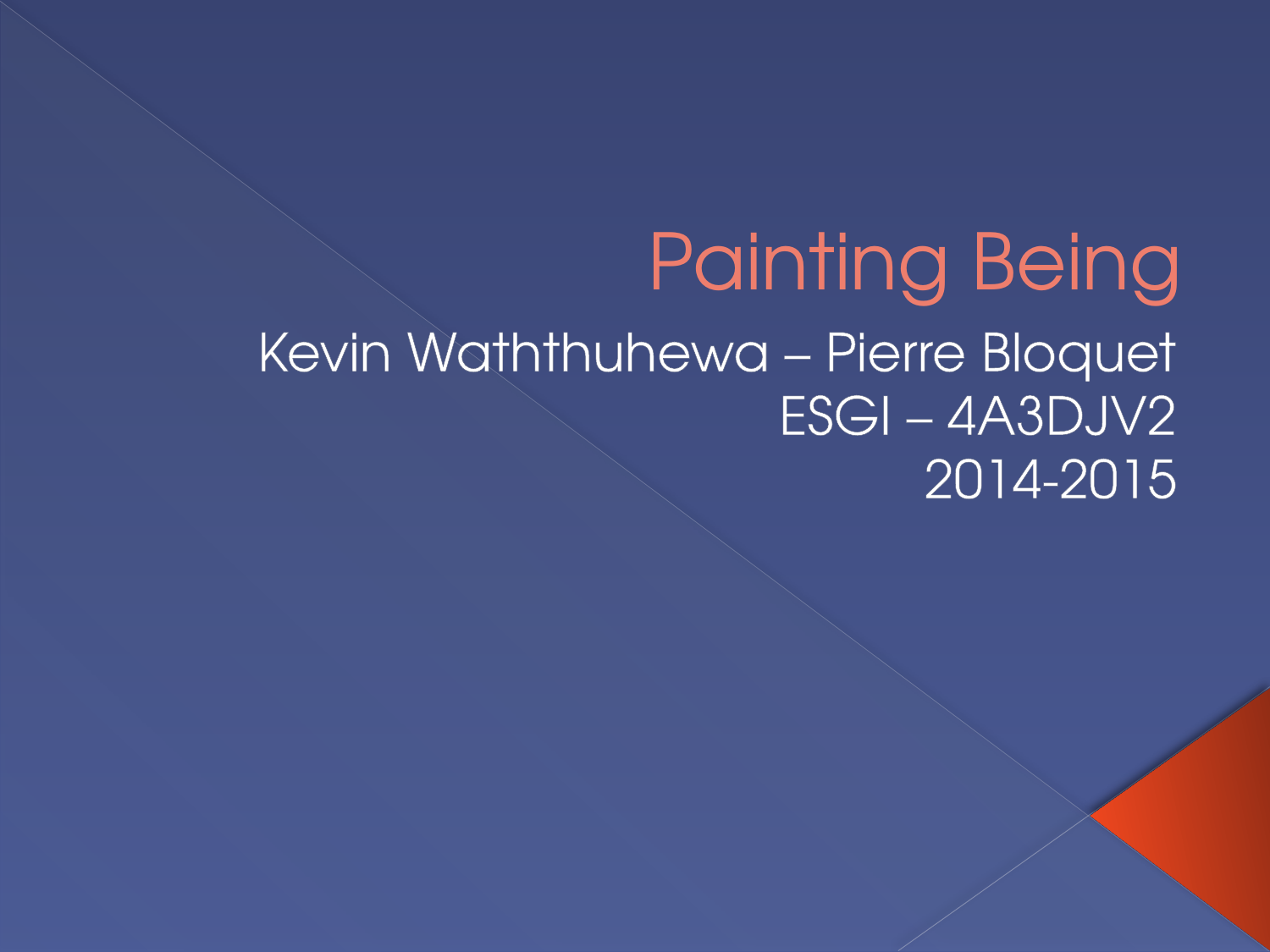

# Painting Being
Kevin Waththuhewa – Pierre Bloquet
ESGI – 4A3DJV2
2014-2015